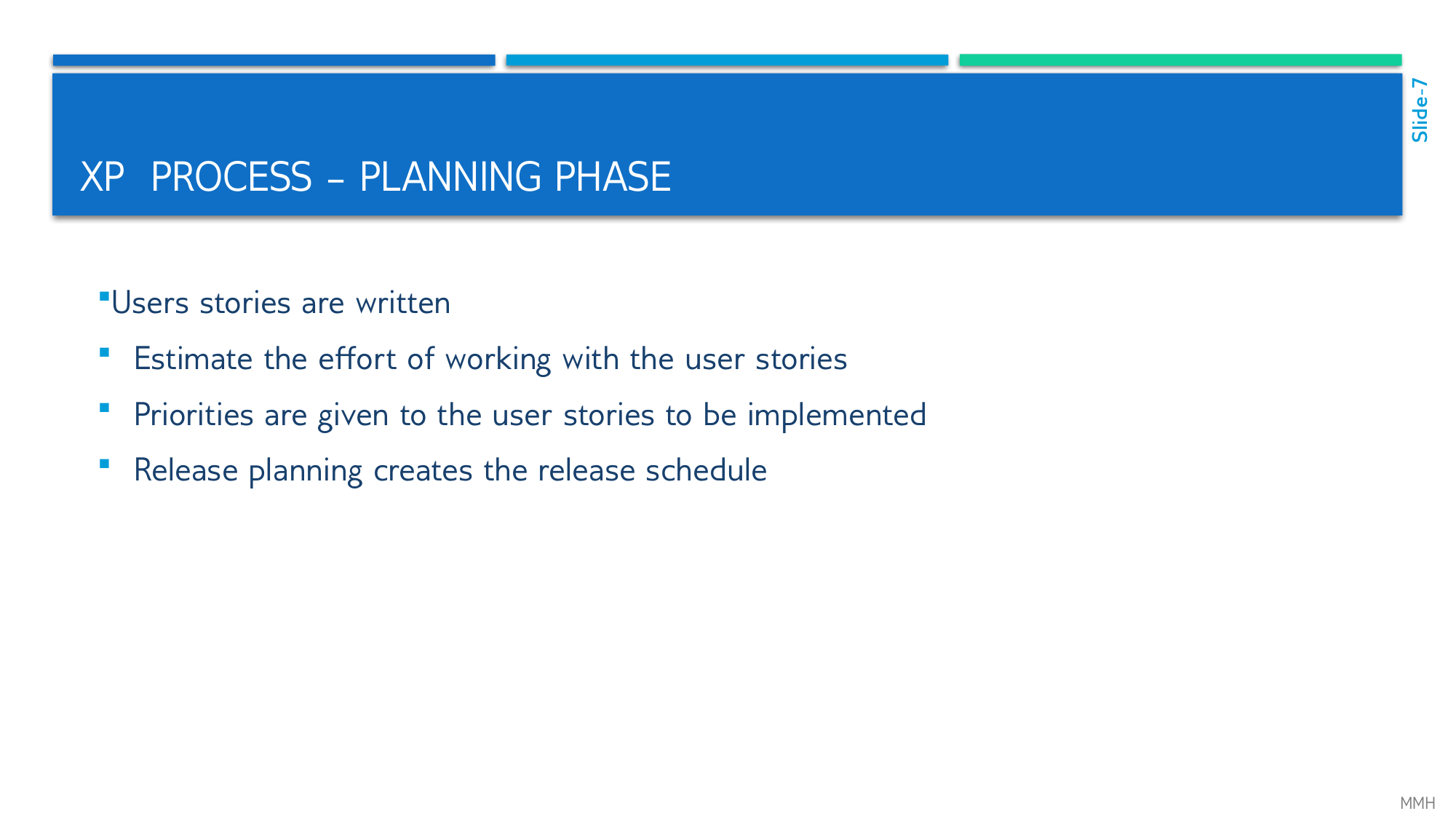

Slide-7
# Xp  process – planning phase
Users stories are written
Estimate the effort of working with the user stories
Priorities are given to the user stories to be implemented
Release planning creates the release schedule
  MMH